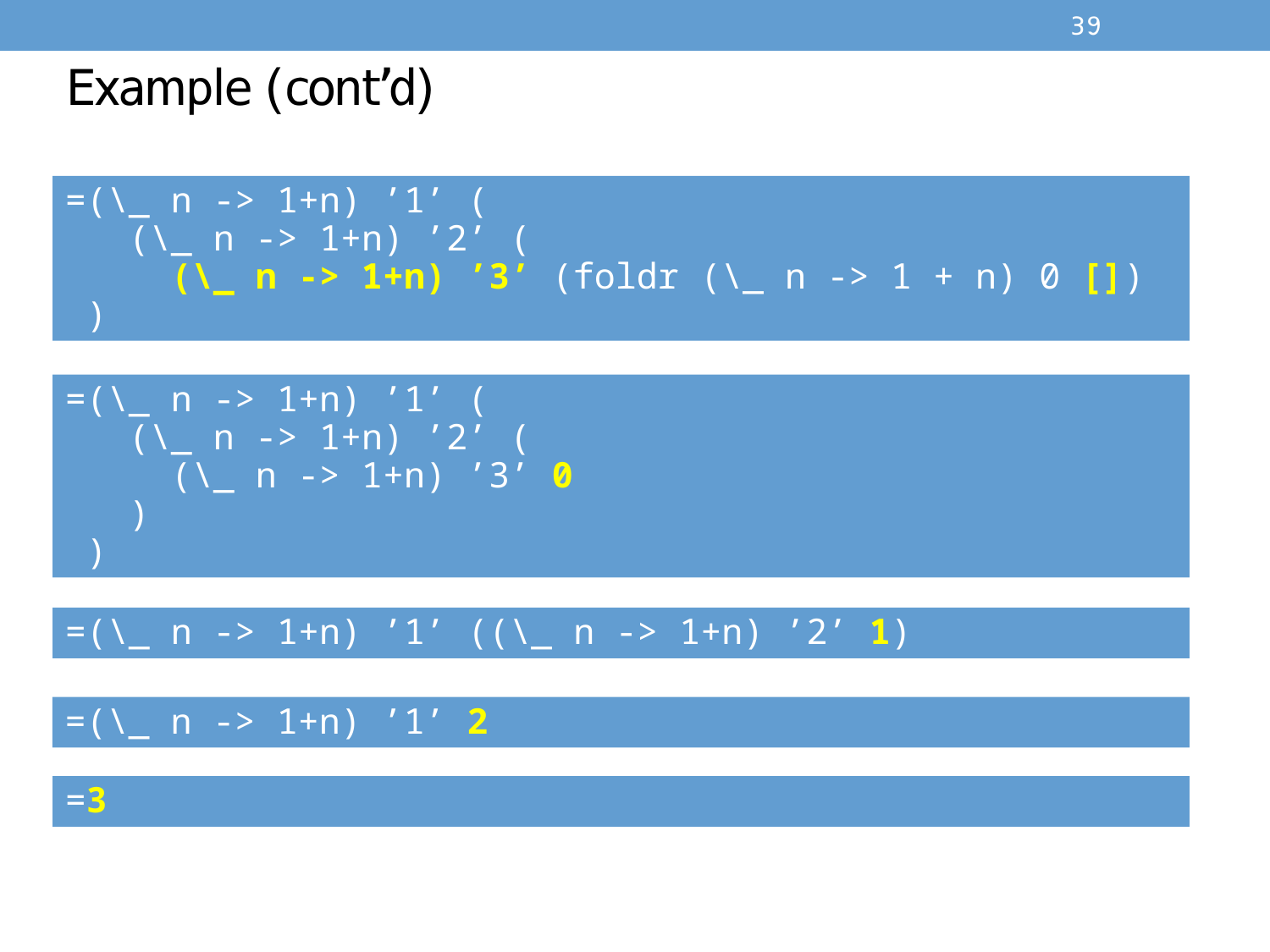

39
Example (cont’d)
=(\_ n -> 1+n) ’1’ (
   (\_ n -> 1+n) ’2’ (
     (\_ n -> 1+n) ’3’ (foldr (\_ n -> 1 + n) 0 [])
 )
=(\_ n -> 1+n) ’1’ (
   (\_ n -> 1+n) ’2’ (
     (\_ n -> 1+n) ’3’ 0
   )
 )
=(\_ n -> 1+n) ’1’ ((\_ n -> 1+n) ’2’ 1)
=(\_ n -> 1+n) ’1’ 2
=3